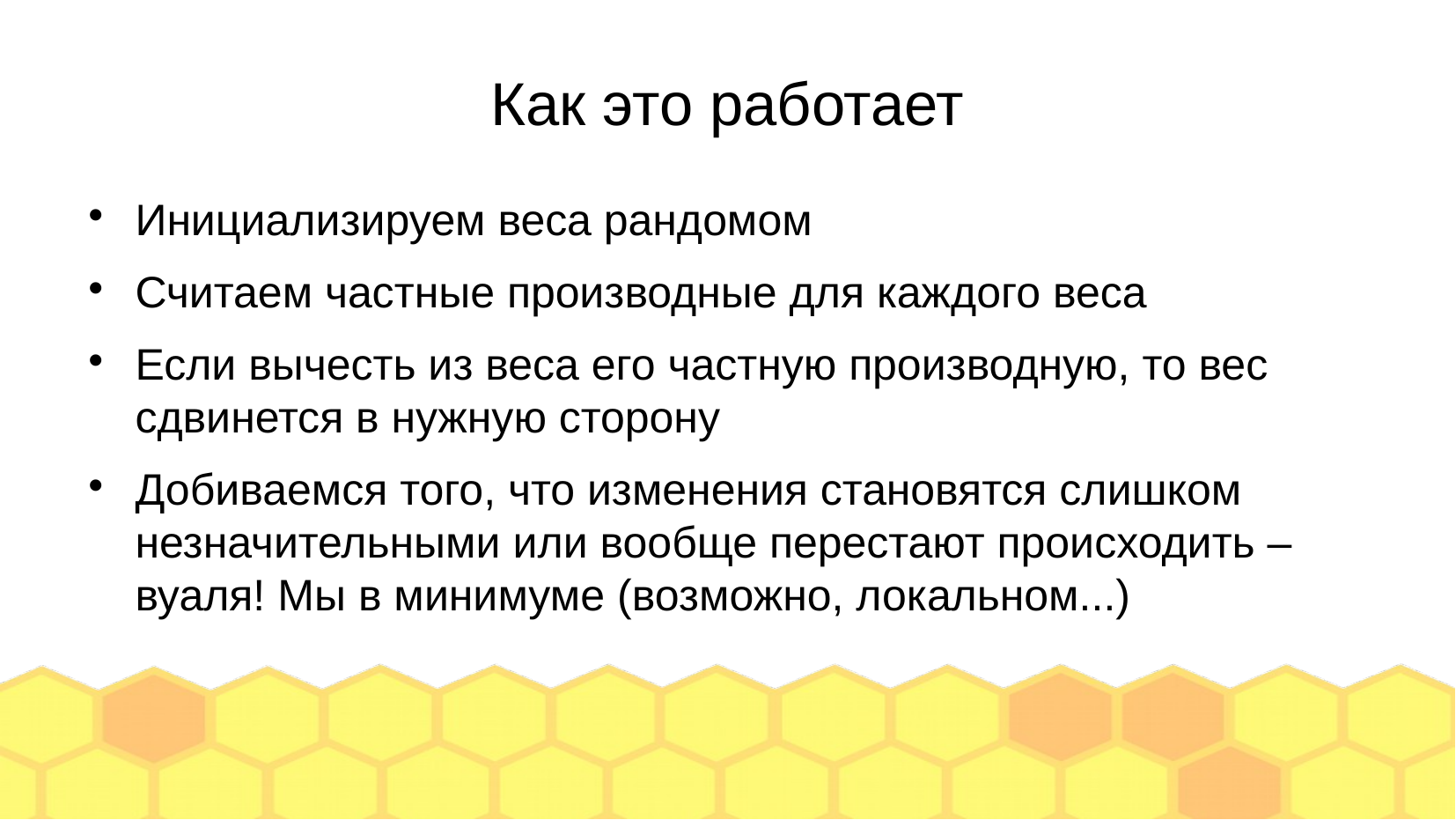

Как это работает
Инициализируем веса рандомом
Считаем частные производные для каждого веса
Если вычесть из веса его частную производную, то вес сдвинется в нужную сторону
Добиваемся того, что изменения становятся слишком незначительными или вообще перестают происходить – вуаля! Мы в минимуме (возможно, локальном...)